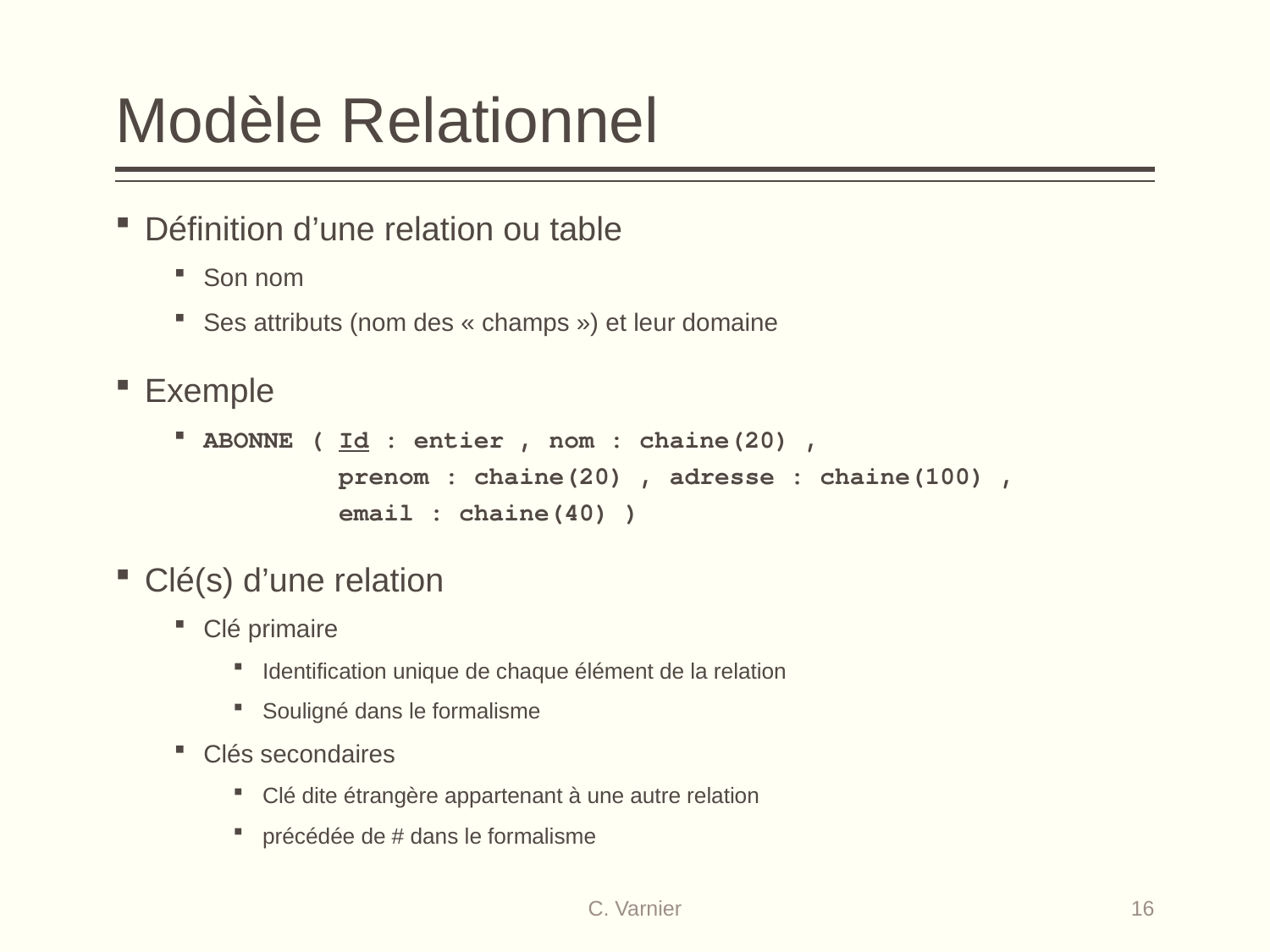

# Modèle Relationnel
Définition d’une relation ou table
Son nom
Ses attributs (nom des « champs ») et leur domaine
Exemple
ABONNE ( Id : entier , nom : chaine(20) ,
         prenom : chaine(20) , adresse : chaine(100) ,
         email : chaine(40) )
Clé(s) d’une relation
Clé primaire
Identification unique de chaque élément de la relation
Souligné dans le formalisme
Clés secondaires
Clé dite étrangère appartenant à une autre relation
précédée de # dans le formalisme
C. Varnier
16